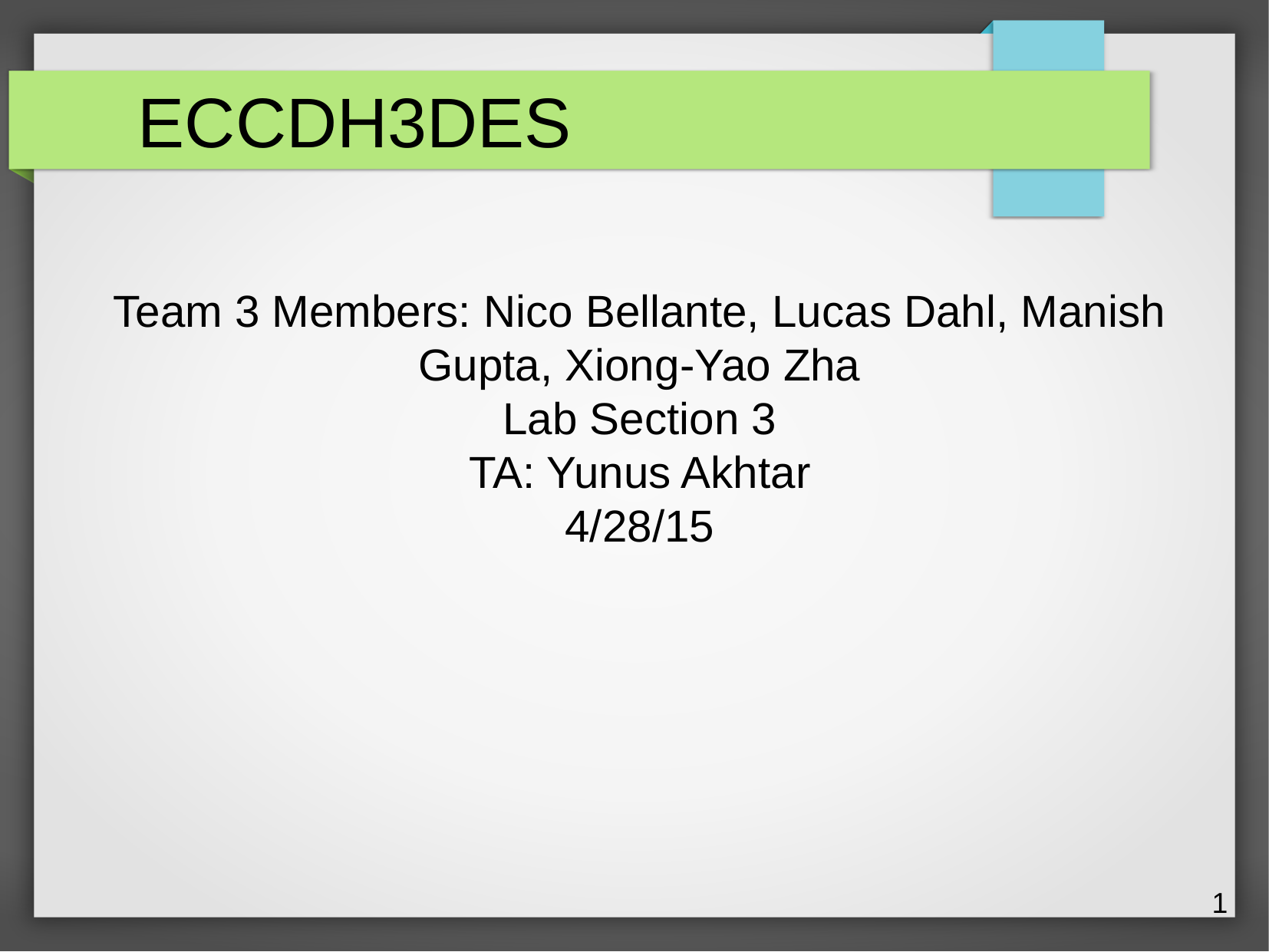

ECCDH3DES
Team 3 Members: Nico Bellante, Lucas Dahl, Manish Gupta, Xiong-Yao Zha
Lab Section 3
TA: Yunus Akhtar
4/28/15
1